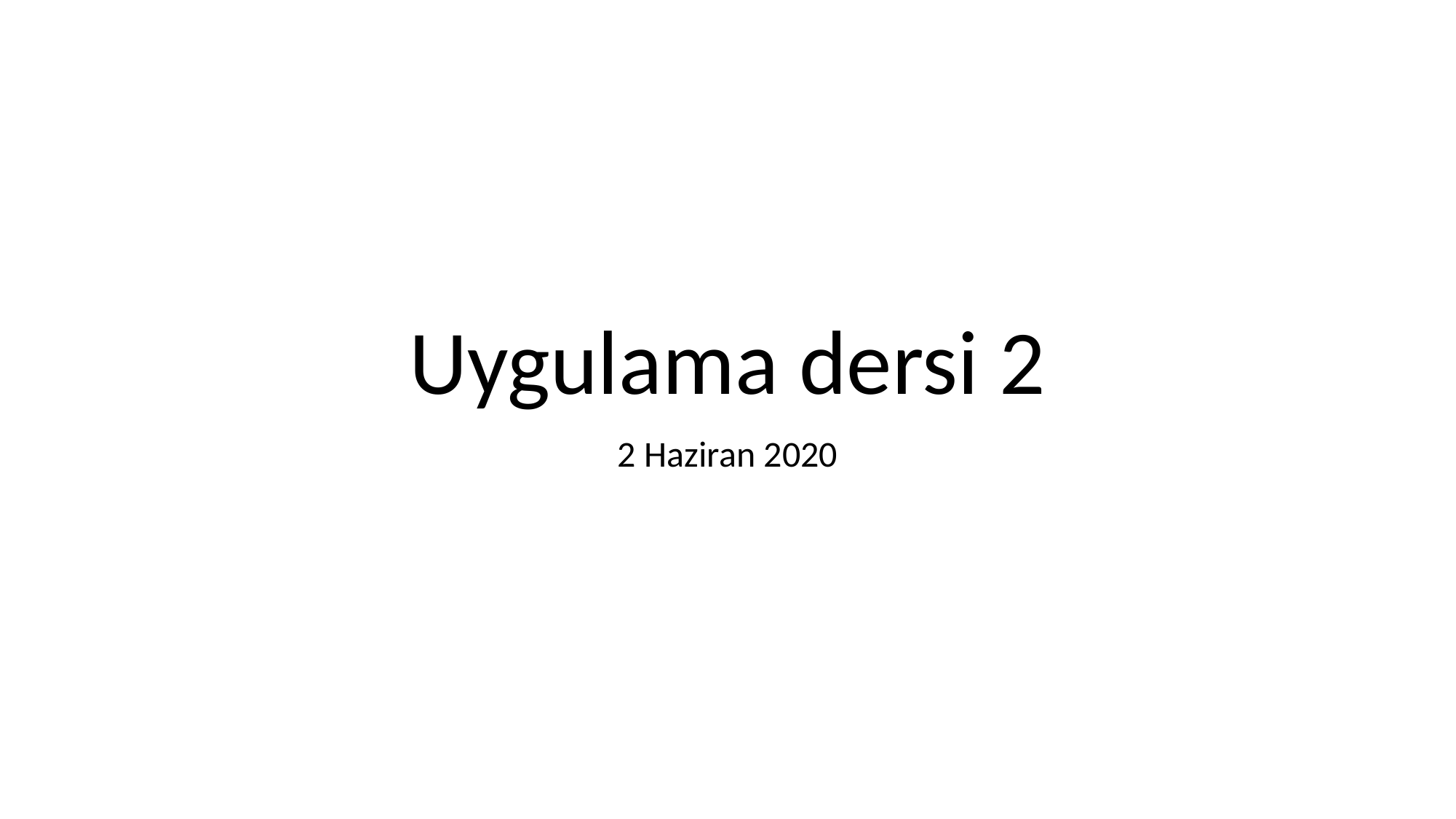

# Uygulama dersi 2
2 Haziran 2020